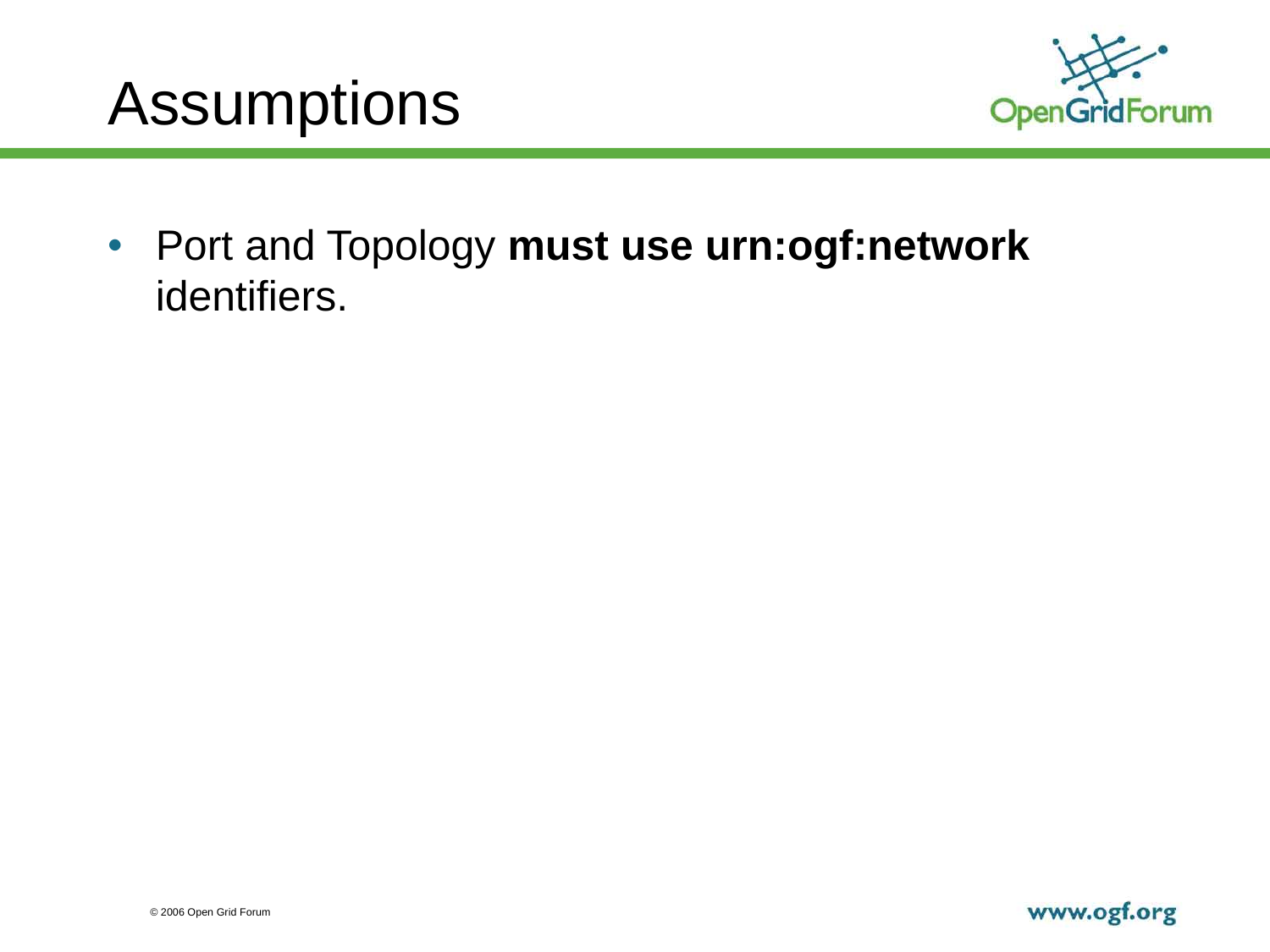

# Assumptions
Port and Topology must use urn:ogf:network identifiers.